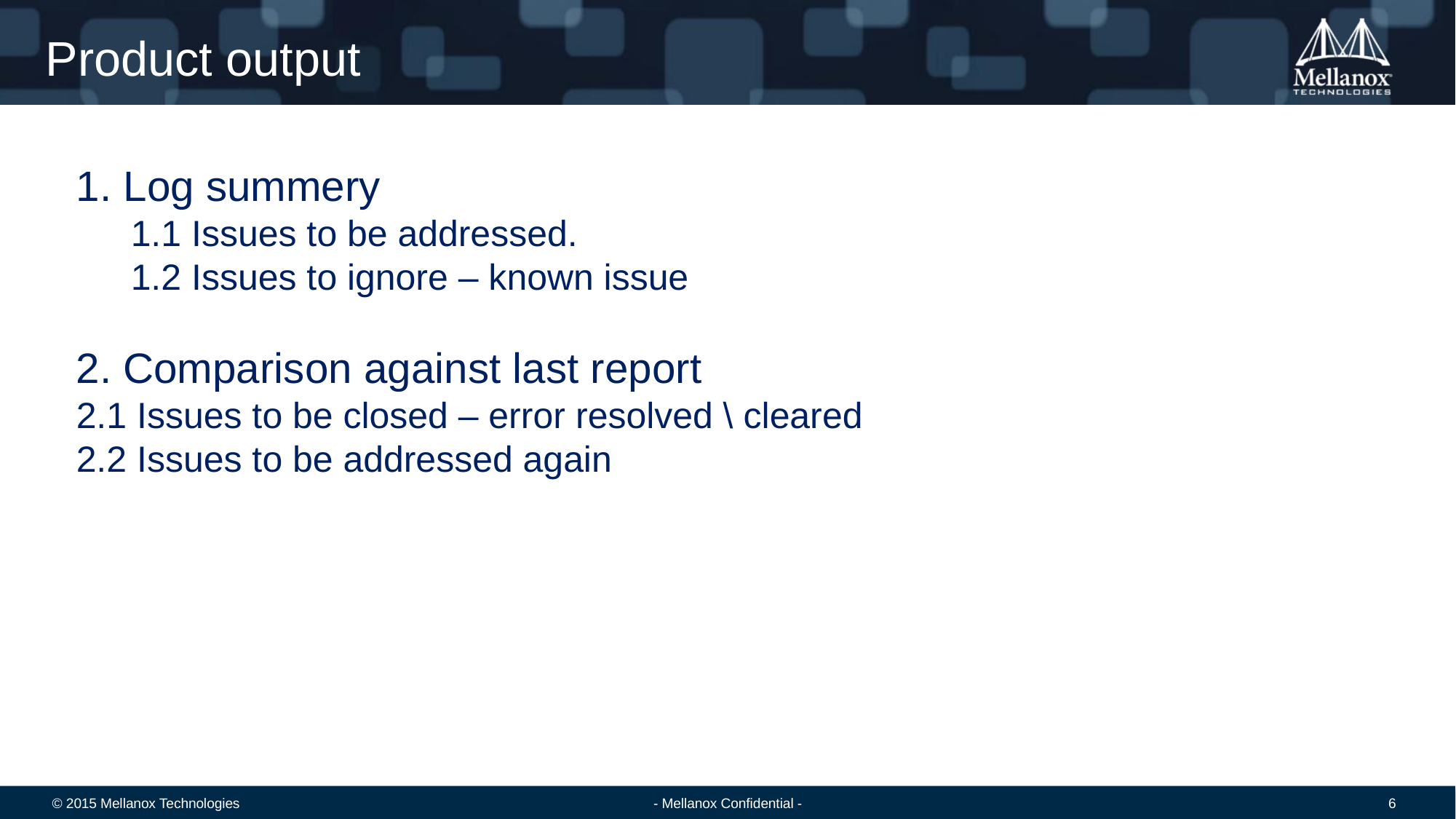

Product output
1. Log summery
1.1 Issues to be addressed.
1.2 Issues to ignore – known issue

2. Comparison against last report
2.1 Issues to be closed – error resolved \ cleared
2.2 Issues to be addressed again